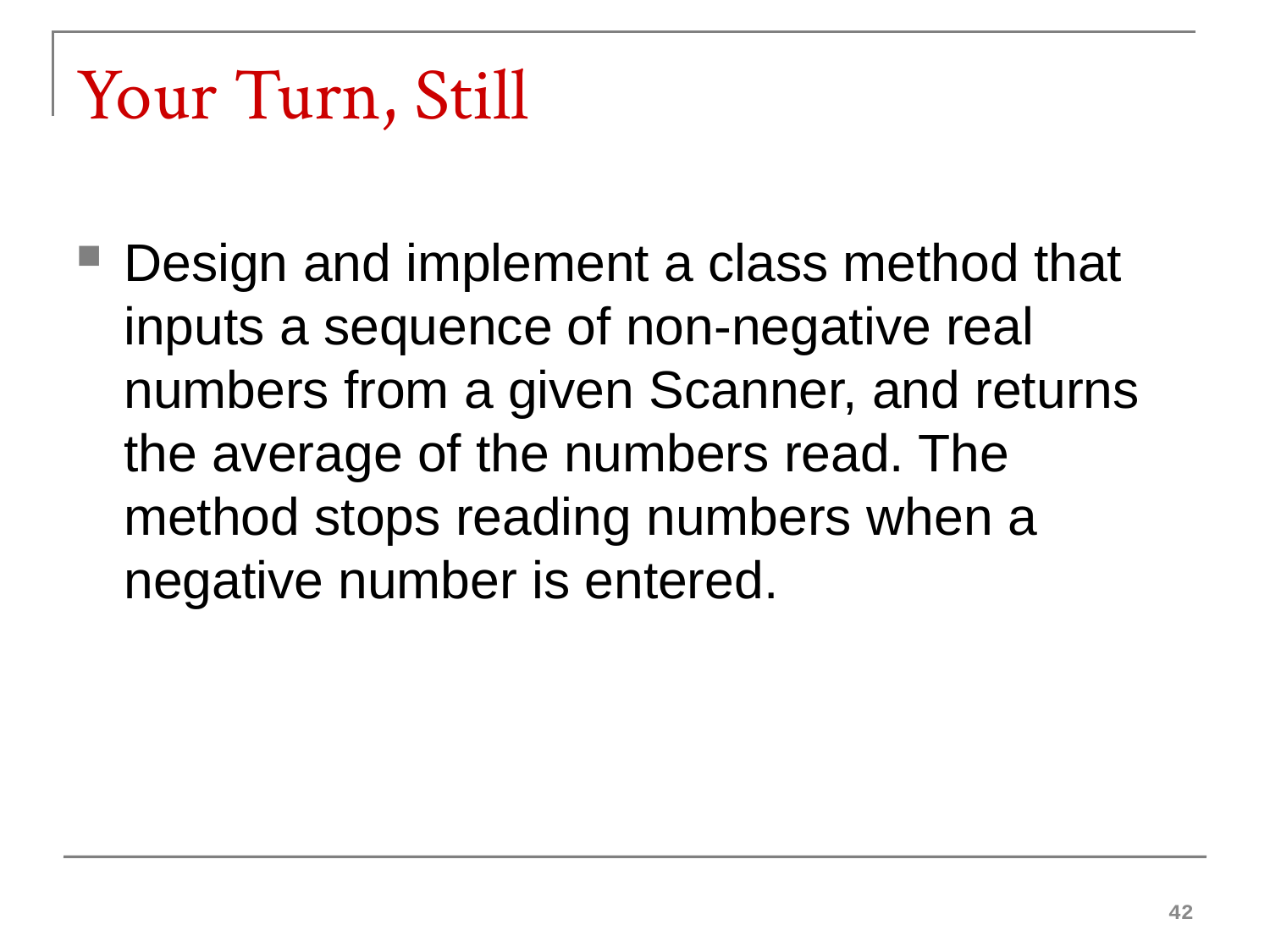

# Your Turn, Still
Design and implement a class method that inputs a sequence of non-negative real numbers from a given Scanner, and returns the average of the numbers read. The method stops reading numbers when a negative number is entered.
42